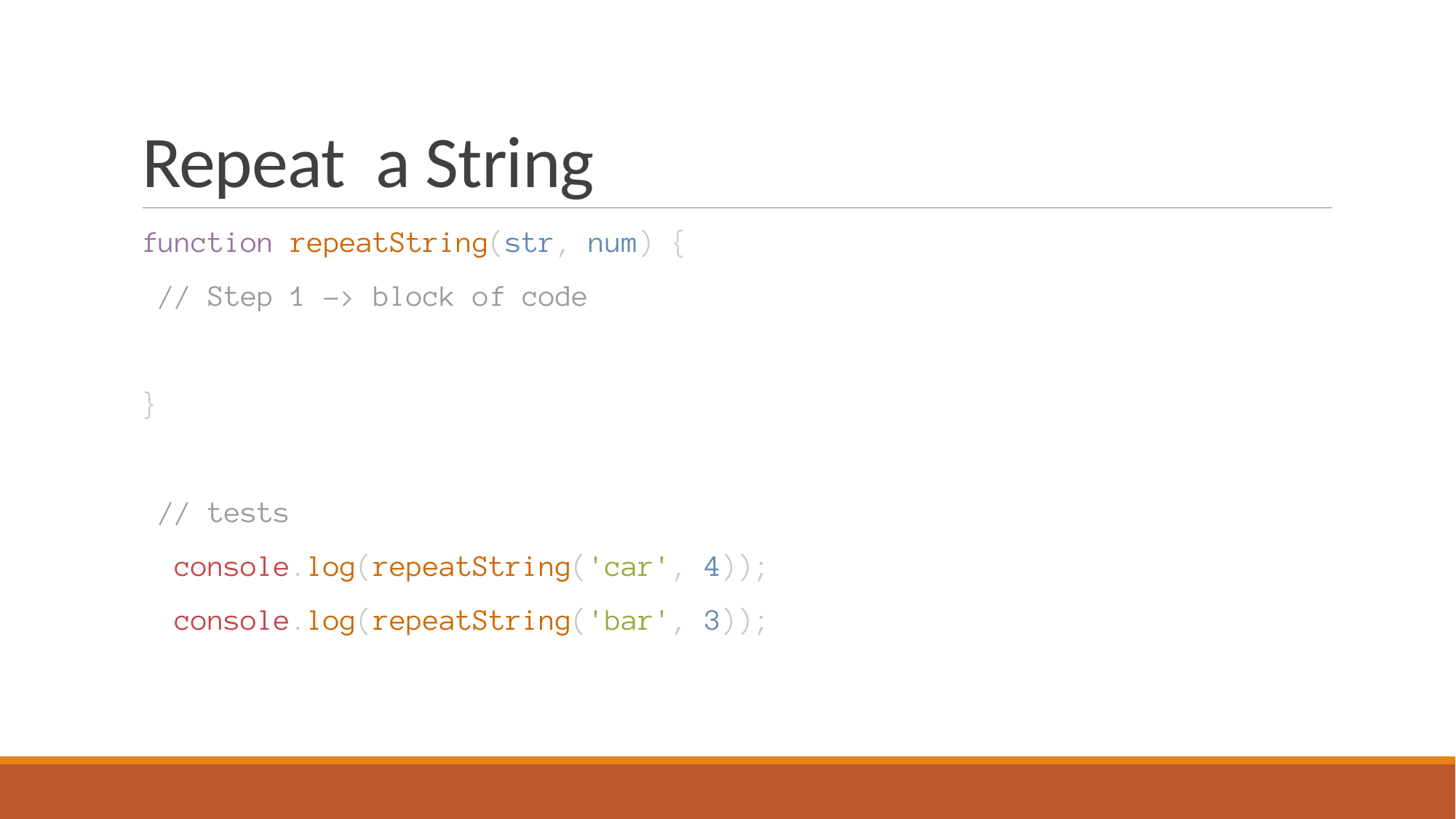

# Repeat  a String
function repeatString(str, num) {
 // Step 1 -> block of code

}

 // tests
  console.log(repeatString('car', 4));
  console.log(repeatString('bar', 3));